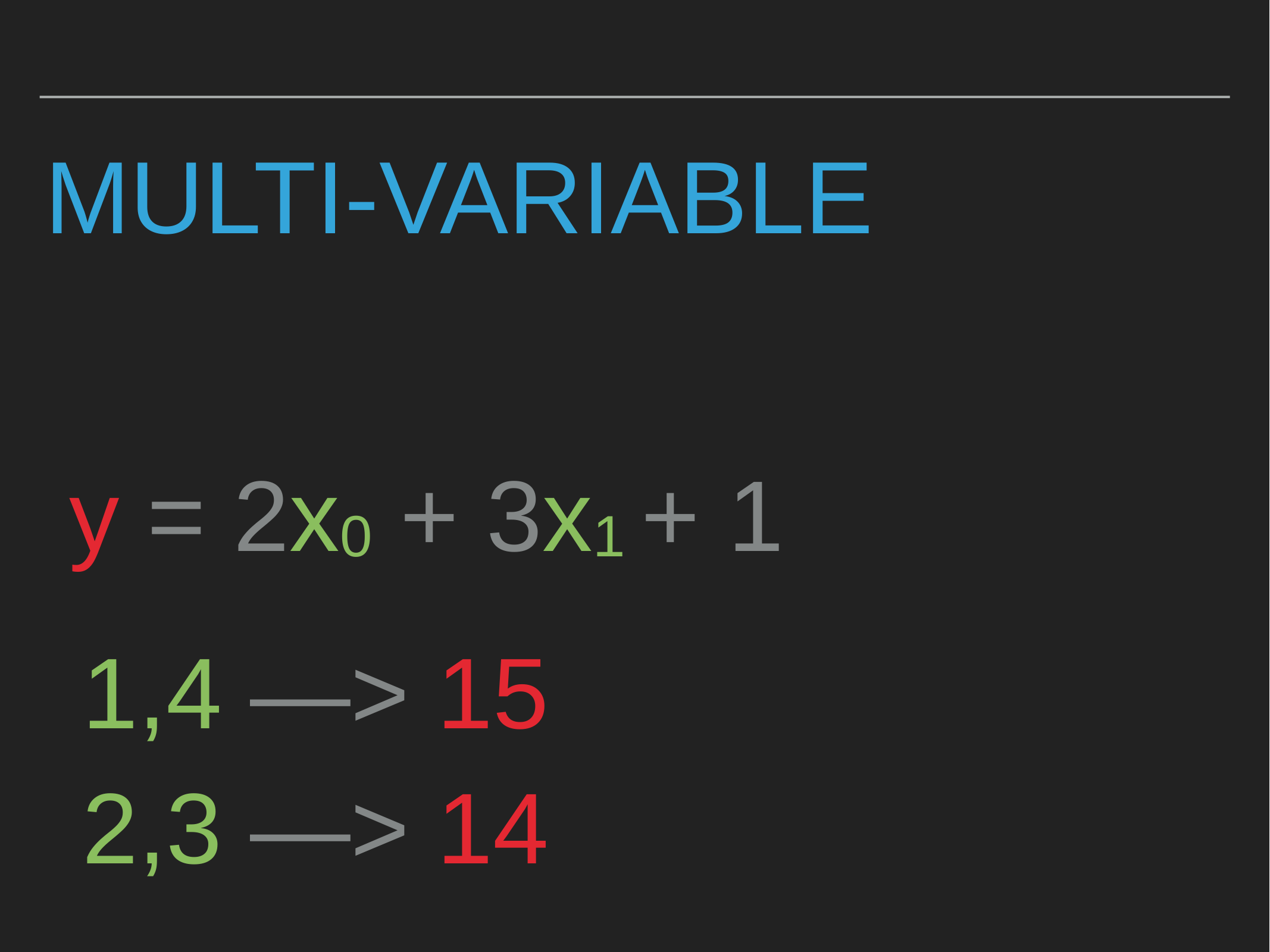

# Multi-variable
y = 2x0 + 3x1 + 1
1,4 —> 15
2,3 —> 14